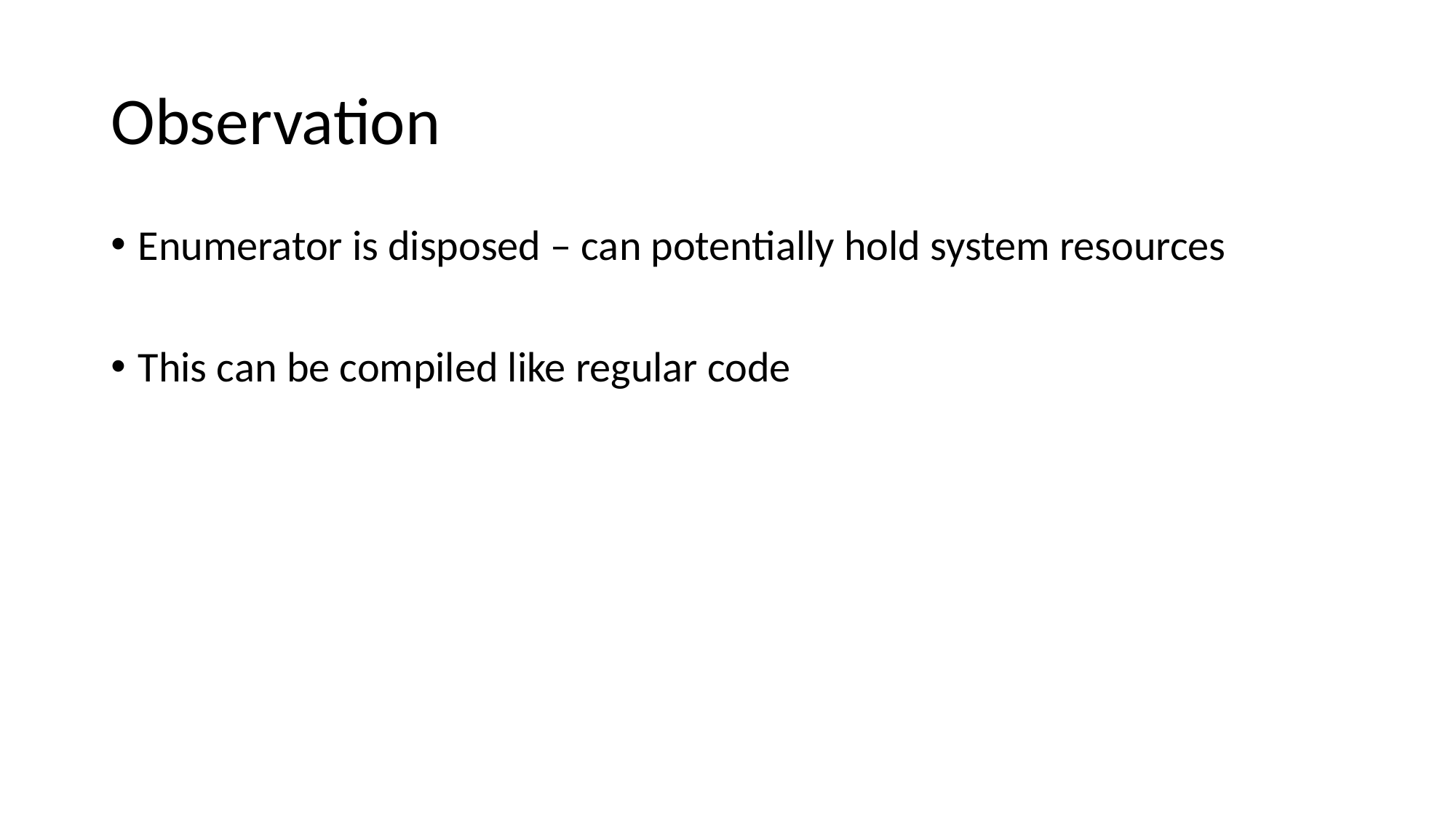

# Observation
Enumerator is disposed – can potentially hold system resources

This can be compiled like regular code